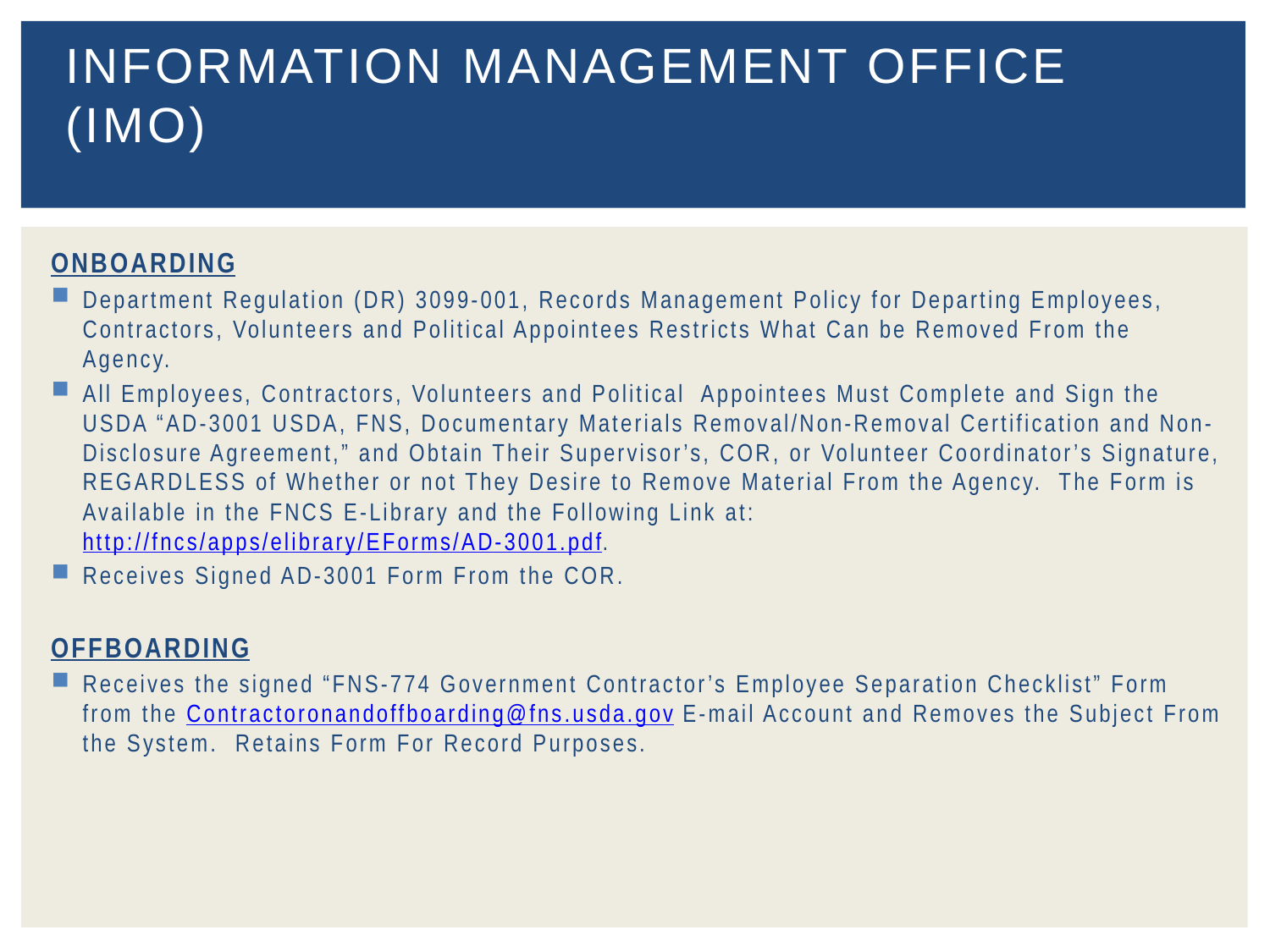

# Information Management Office (IMO)
ONBOARDING
Department Regulation (DR) 3099-001, Records Management Policy for Departing Employees, Contractors, Volunteers and Political Appointees Restricts What Can be Removed From the Agency.
All Employees, Contractors, Volunteers and Political  Appointees Must Complete and Sign the USDA “AD-3001 USDA, FNS, Documentary Materials Removal/Non-Removal Certification and Non-Disclosure Agreement,” and Obtain Their Supervisor’s, COR, or Volunteer Coordinator’s Signature, REGARDLESS of Whether or not They Desire to Remove Material From the Agency.  The Form is Available in the FNCS E-Library and the Following Link at:  http://fncs/apps/elibrary/EForms/AD-3001.pdf.
Receives Signed AD-3001 Form From the COR.

OFFBOARDING
Receives the signed “FNS-774 Government Contractor’s Employee Separation Checklist” Form from the Contractoronandoffboarding@fns.usda.gov E-mail Account and Removes the Subject From the System.  Retains Form For Record Purposes.